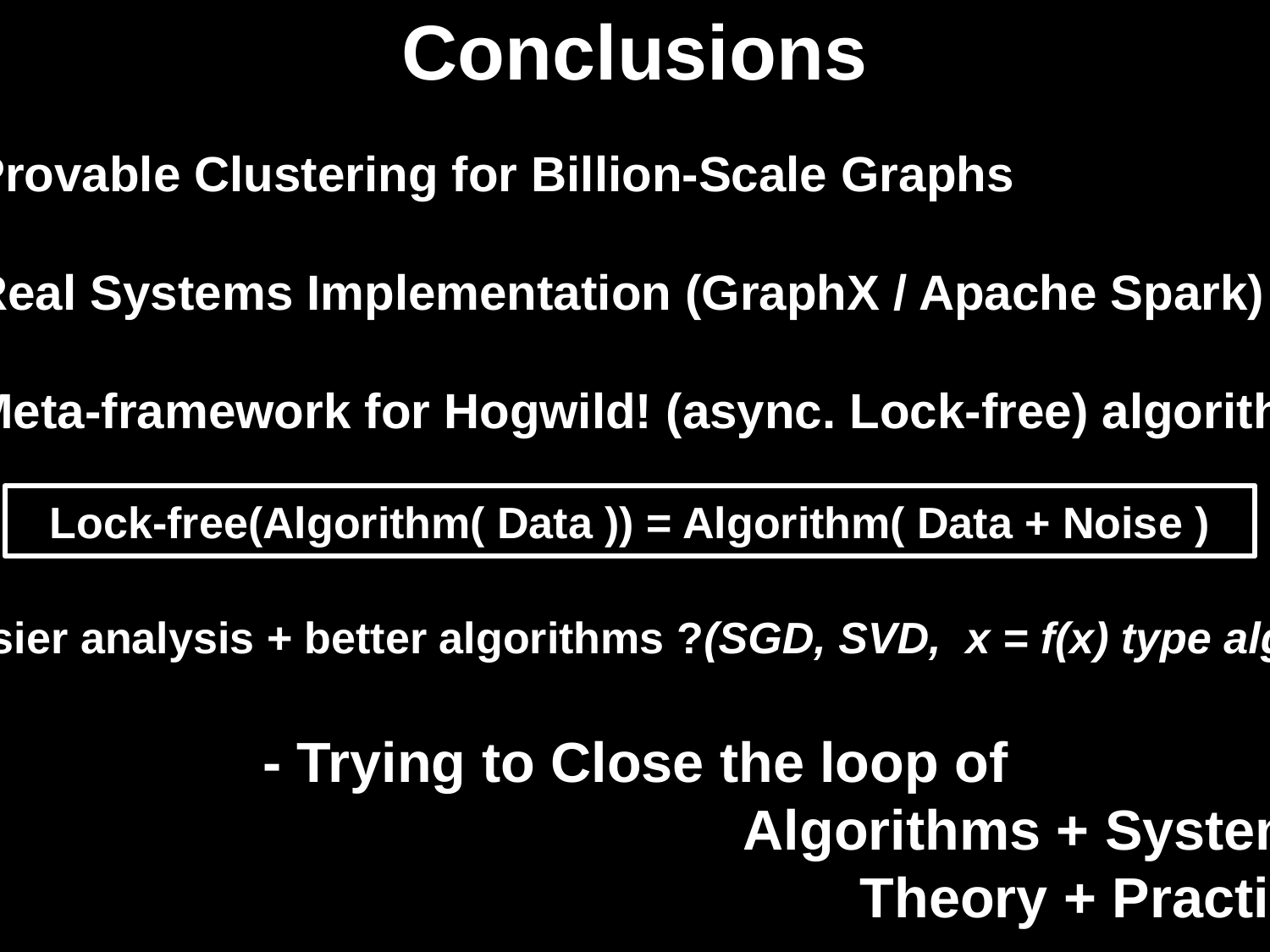

# Conclusions
Provable Clustering for Billion-Scale Graphs

Real Systems Implementation (GraphX / Apache Spark)

Meta-framework for Hogwild! (async. Lock-free) algorithms

easier analysis + better algorithms ?(SGD, SVD,  x = f(x) type algos)

- Trying to Close the loop of
						   Algorithms + Systems
					 		  Theory + Practice
Lock-free(Algorithm( Data )) = Algorithm( Data + Noise )